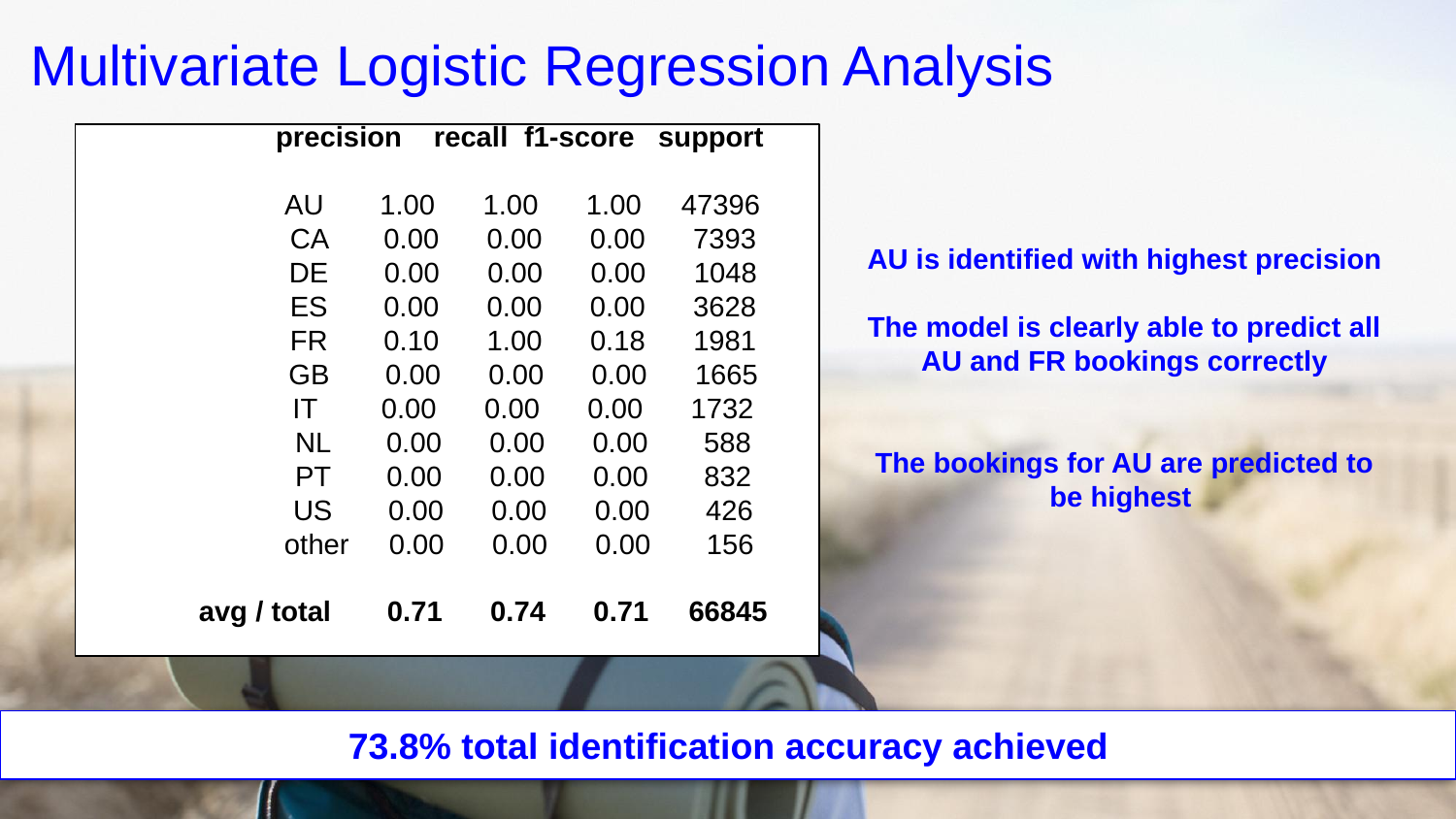

# Multivariate Logistic Regression Analysis
precision    recall  f1-score   support
          AU       1.00      1.00      1.00     47396
          CA       0.00      0.00      0.00      7393
          DE       0.00      0.00      0.00      1048
          ES       0.00      0.00      0.00      3628
          FR       0.10      1.00      0.18      1981
          GB       0.00      0.00      0.00      1665
          IT        0.00      0.00      0.00      1732
          NL       0.00      0.00      0.00       588
          PT       0.00      0.00      0.00       832
          US       0.00      0.00      0.00       426
         other     0.00      0.00      0.00       156
avg / total       0.71      0.74      0.71     66845

AU is identified with highest precision

The model is clearly able to predict all AU and FR bookings correctly

The bookings for AU are predicted to be highest

73.8% total identification accuracy achieved